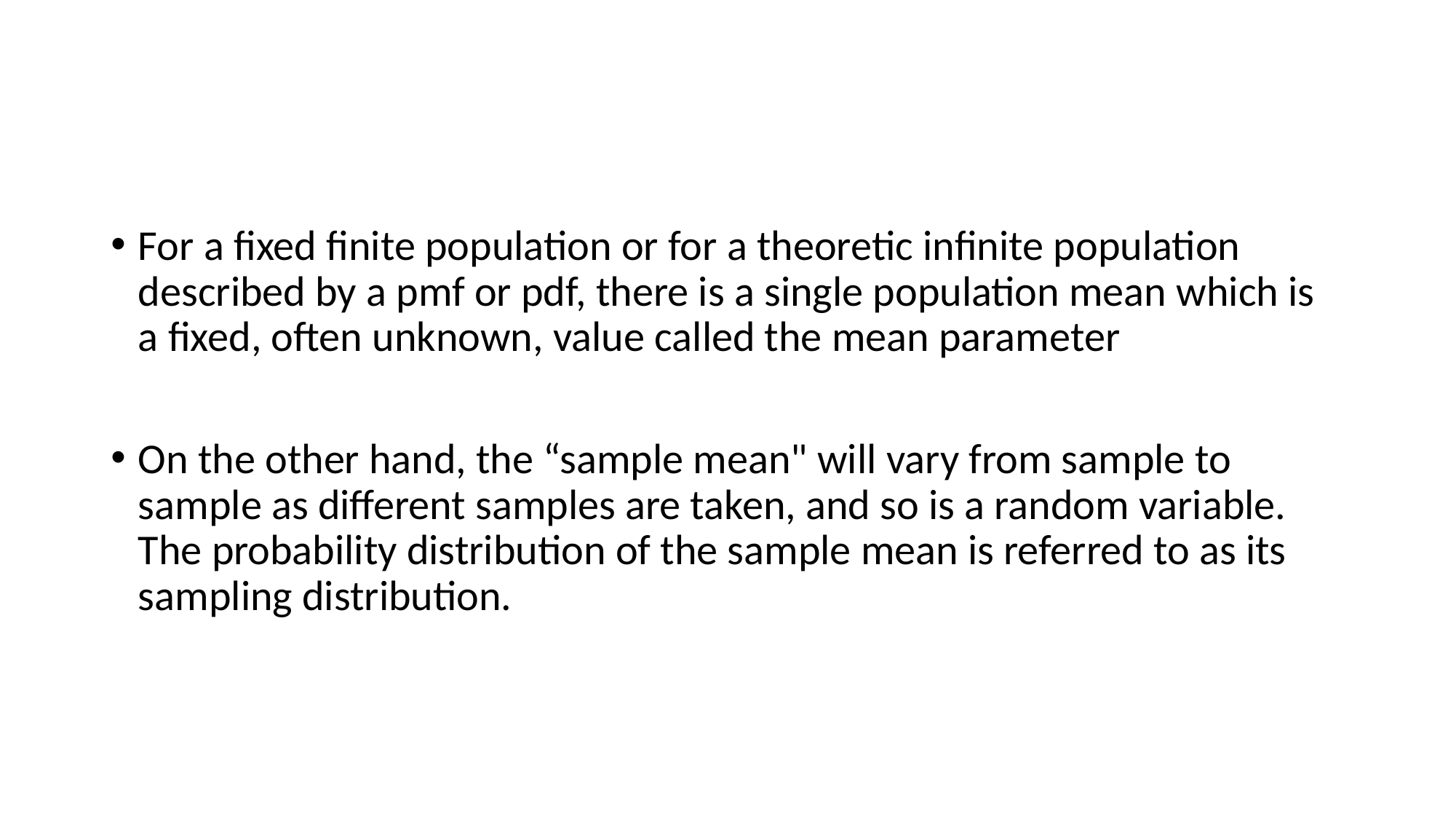

#
For a fixed finite population or for a theoretic infinite population described by a pmf or pdf, there is a single population mean which is a fixed, often unknown, value called the mean parameter

On the other hand, the “sample mean" will vary from sample to sample as different samples are taken, and so is a random variable. The probability distribution of the sample mean is referred to as its sampling distribution.